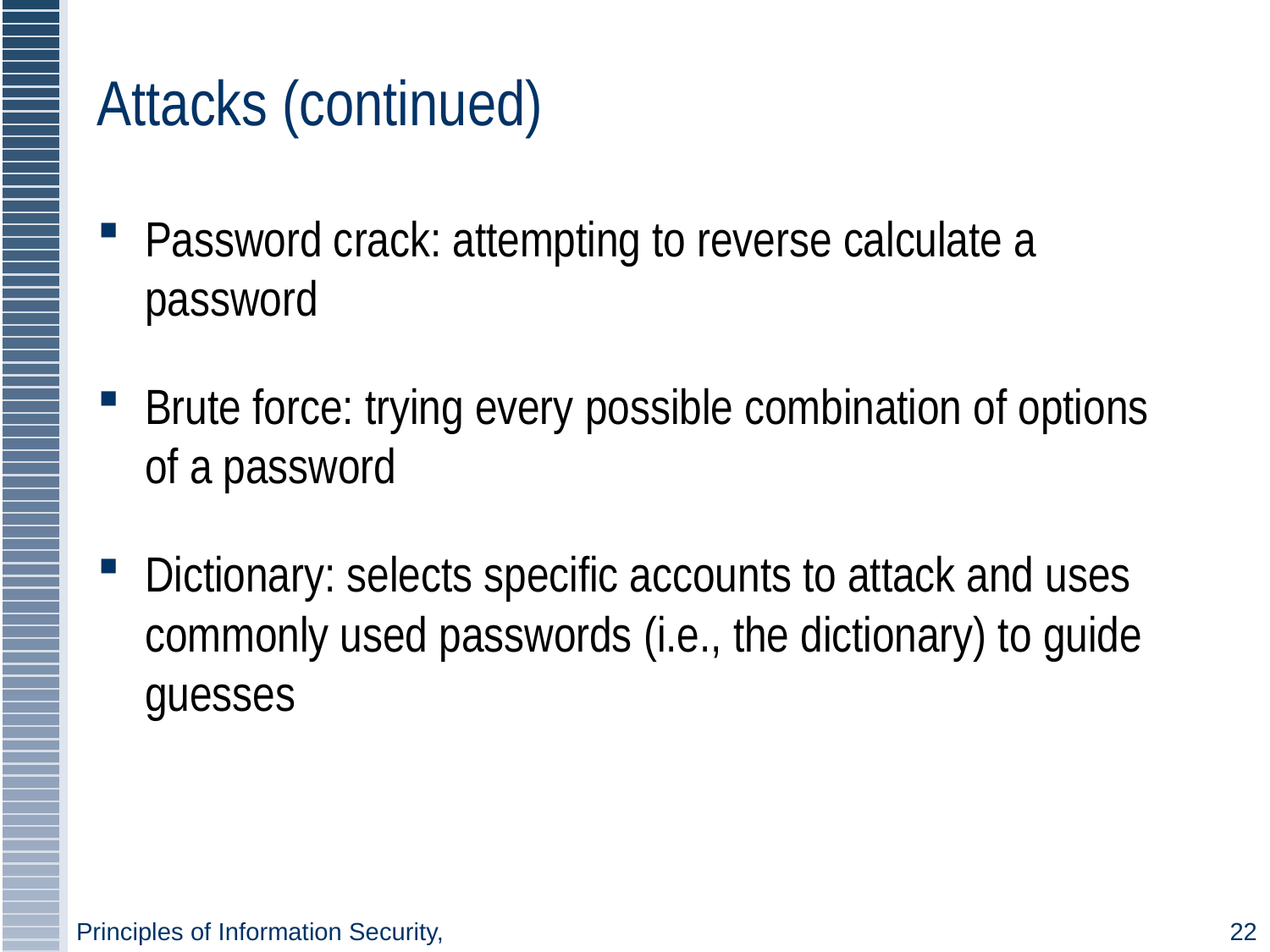

# Attacks (continued)
Password crack: attempting to reverse calculate a password
Brute force: trying every possible combination of options of a password
Dictionary: selects specific accounts to attack and uses commonly used passwords (i.e., the dictionary) to guide guesses
Principles of Information Security,
22